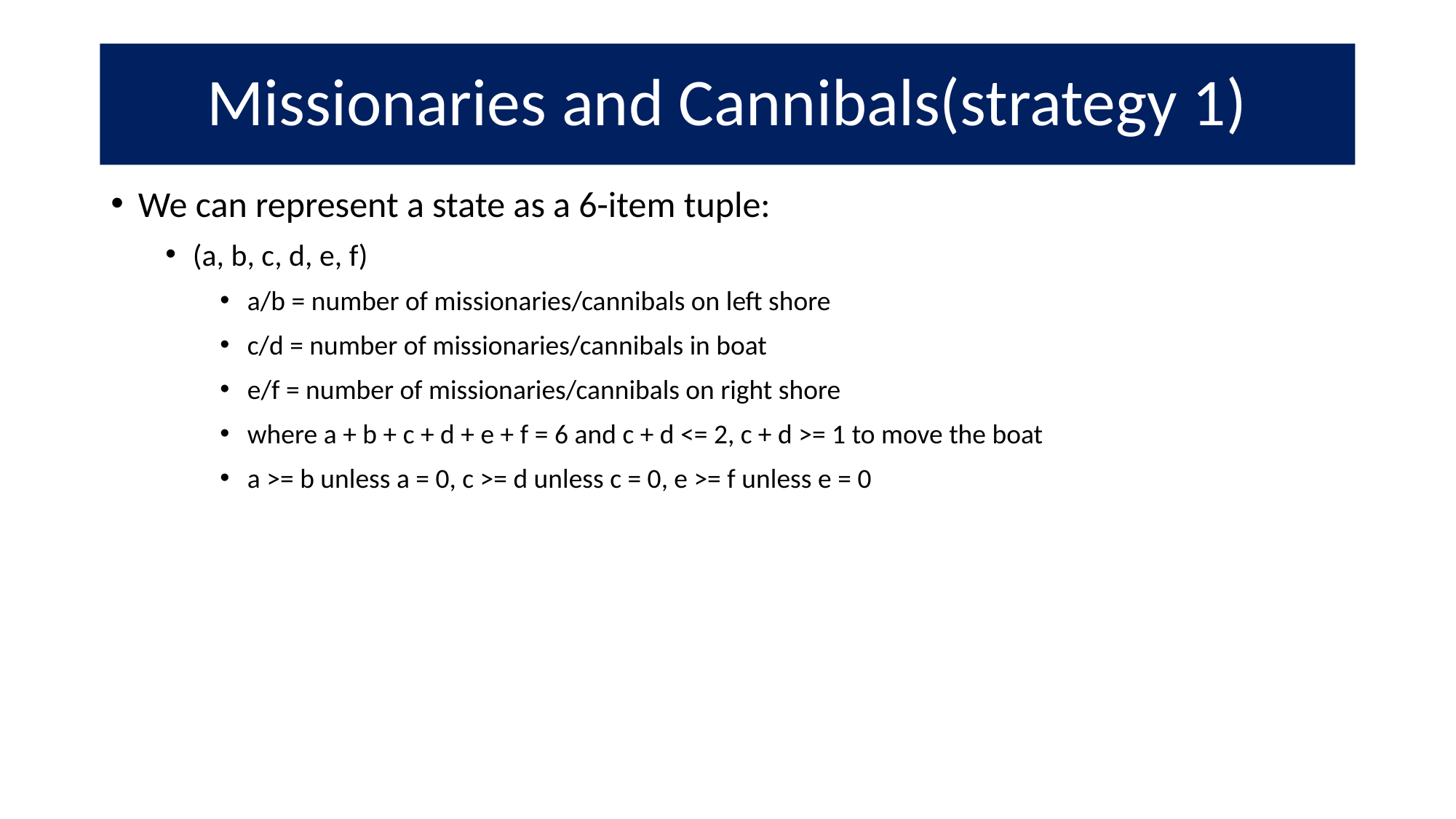

# Missionaries and Cannibals(strategy 1)
We can represent a state as a 6-item tuple:
(a, b, c, d, e, f)
a/b = number of missionaries/cannibals on left shore
c/d = number of missionaries/cannibals in boat
e/f = number of missionaries/cannibals on right shore
where a + b + c + d + e + f = 6 and c + d <= 2, c + d >= 1 to move the boat
a >= b unless a = 0, c >= d unless c = 0, e >= f unless e = 0